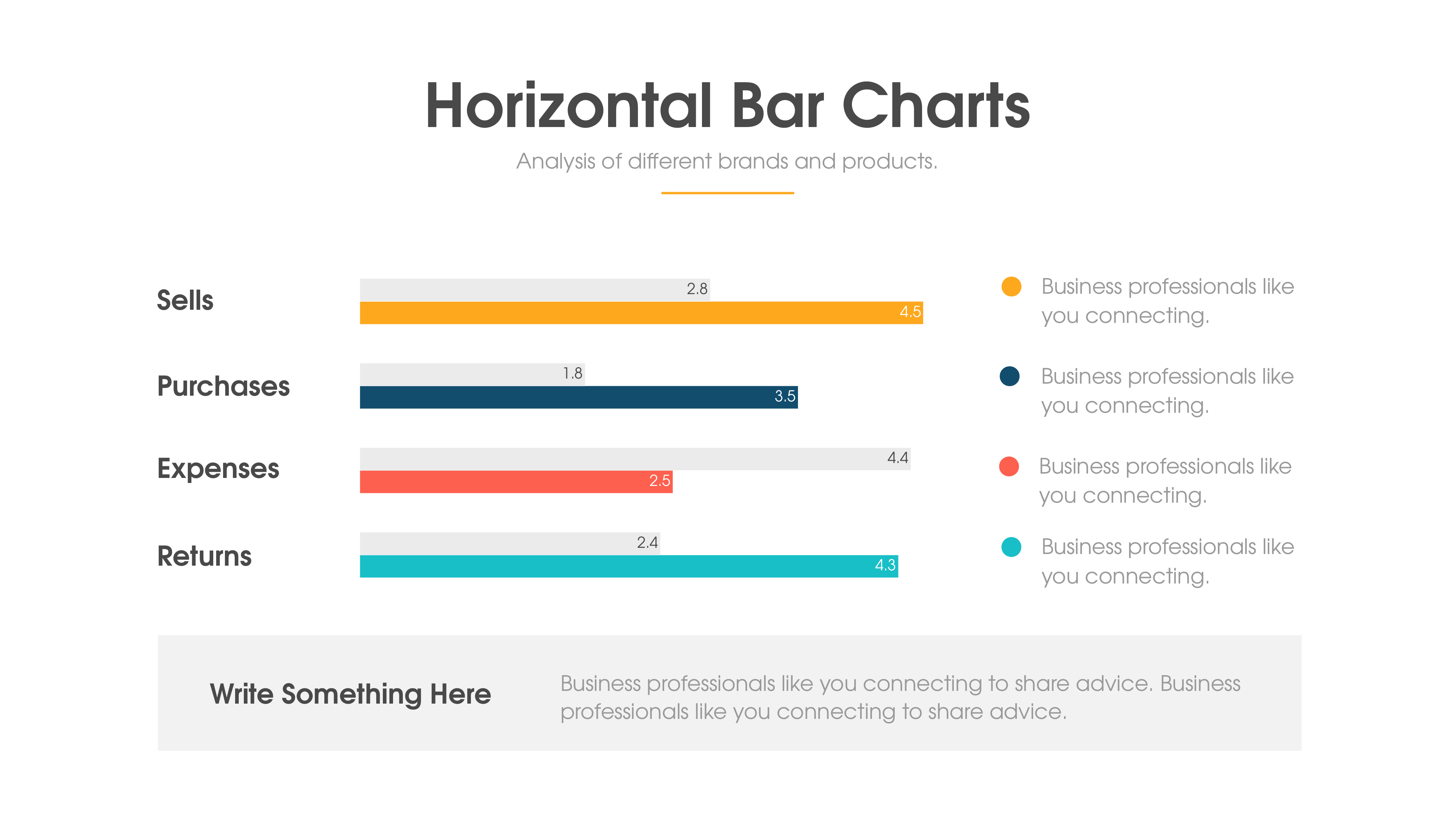

Horizontal Bar Charts
Analysis of different brands and products.

### Chart

| Category | Series 1 | Series 2 |
|---|---|---|
| A | 4.3 | 2.4 |
| B | 2.5 | 4.4 |
| C | 3.5 | 1.8 |
| D | 4.5 | 2.8 |
Business professionals like you connecting.

Sells
Business professionals like you connecting.
Purchases

Business professionals like you connecting.
Expenses

Business professionals like you connecting.
Returns

Business professionals like you connecting to share advice. Business professionals like you connecting to share advice.
Write Something Here